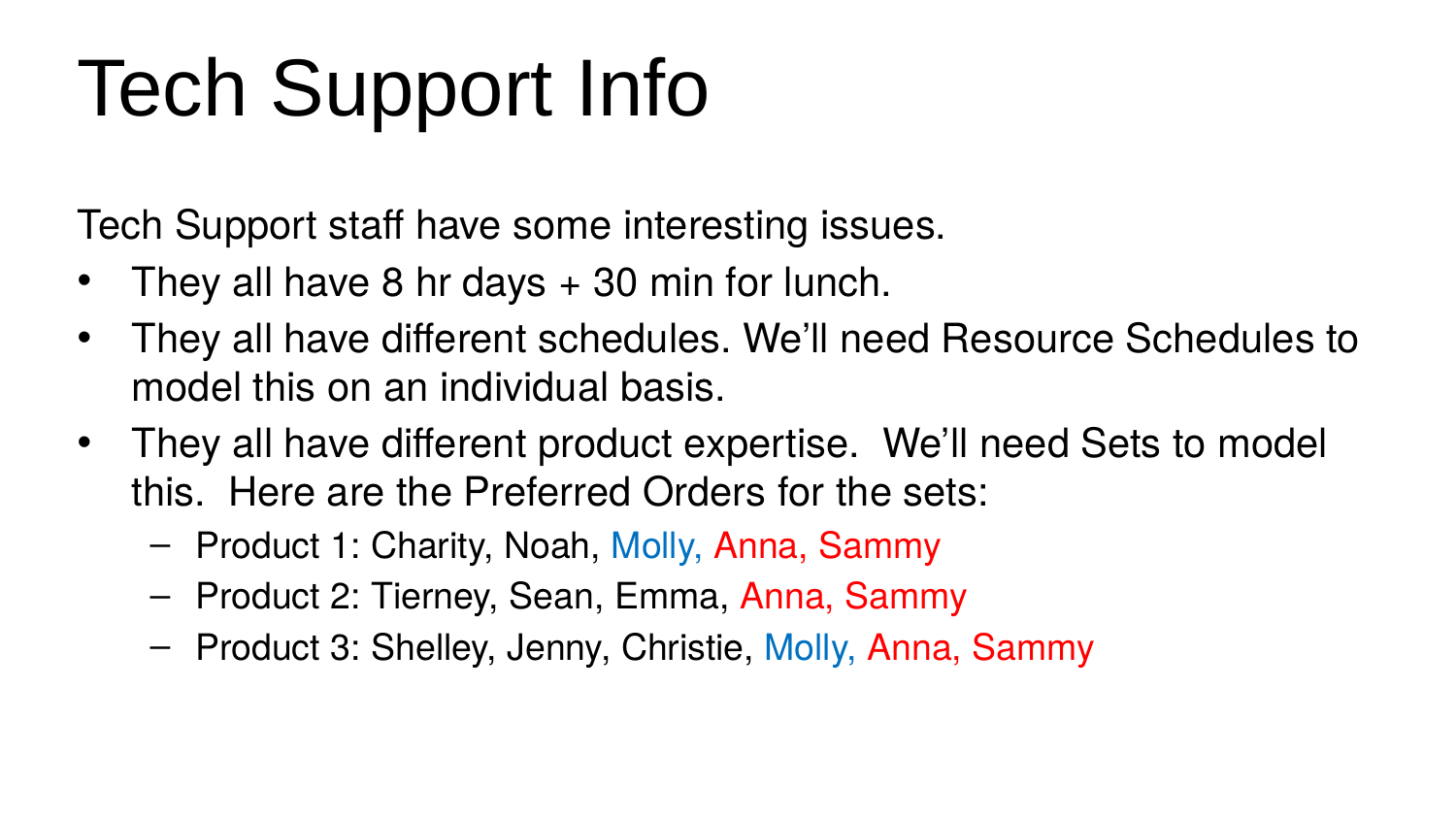

Tech Support Info
Tech Support staff have some interesting issues.
They all have 8 hr days + 30 min for lunch.
They all have different schedules. We’ll need Resource Schedules to model this on an individual basis.
They all have different product expertise.  We’ll need Sets to model this.  Here are the Preferred Orders for the sets:
Product 1: Charity, Noah, Molly, Anna, Sammy
Product 2: Tierney, Sean, Emma, Anna, Sammy
Product 3: Shelley, Jenny, Christie, Molly, Anna, Sammy